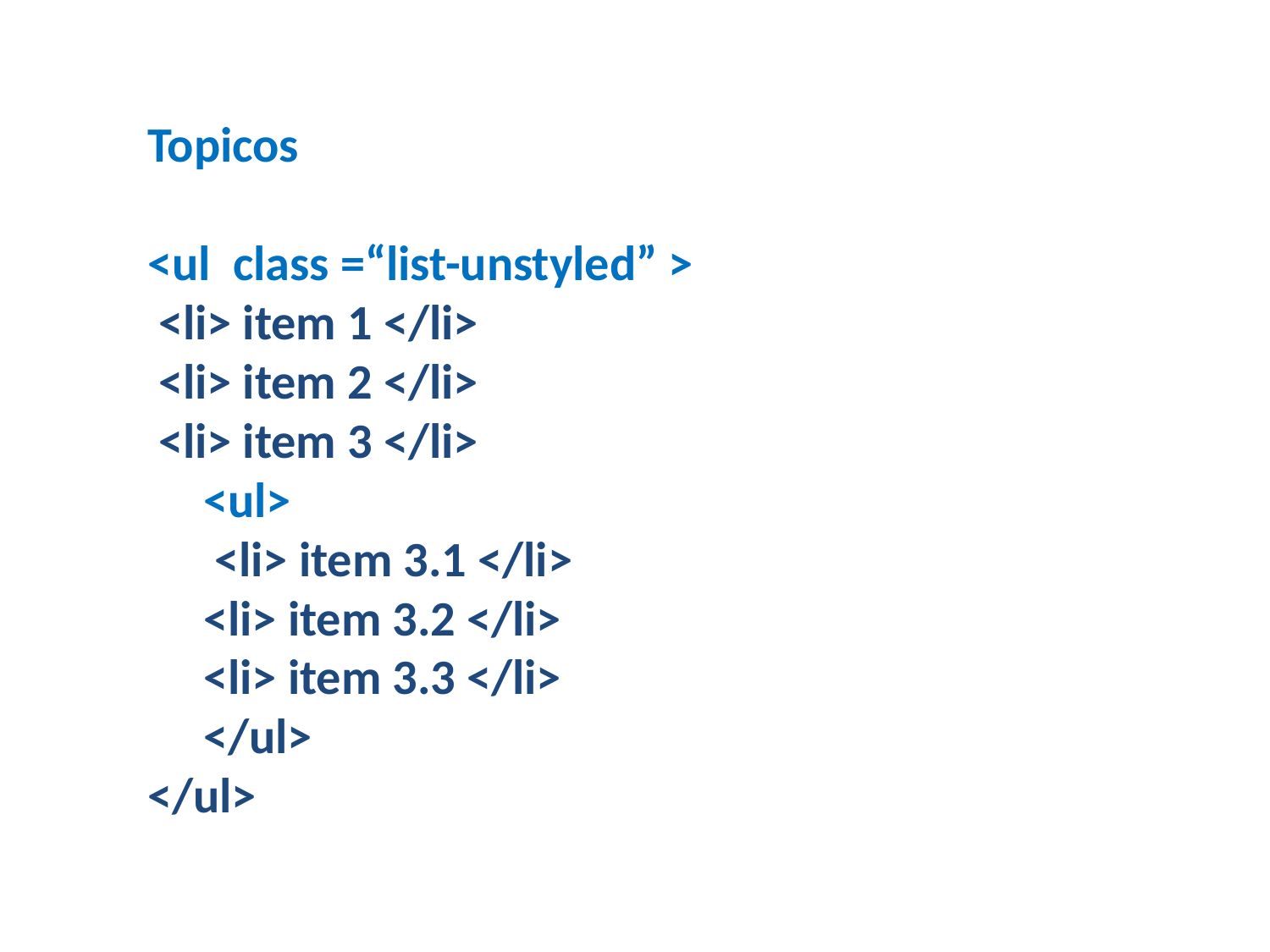

Topicos

<ul  class =“list-unstyled” >
 <li> item 1 </li>
 <li> item 2 </li>
 <li> item 3 </li>
     <ul>
      <li> item 3.1 </li>
     <li> item 3.2 </li>
     <li> item 3.3 </li>
     </ul>
</ul>